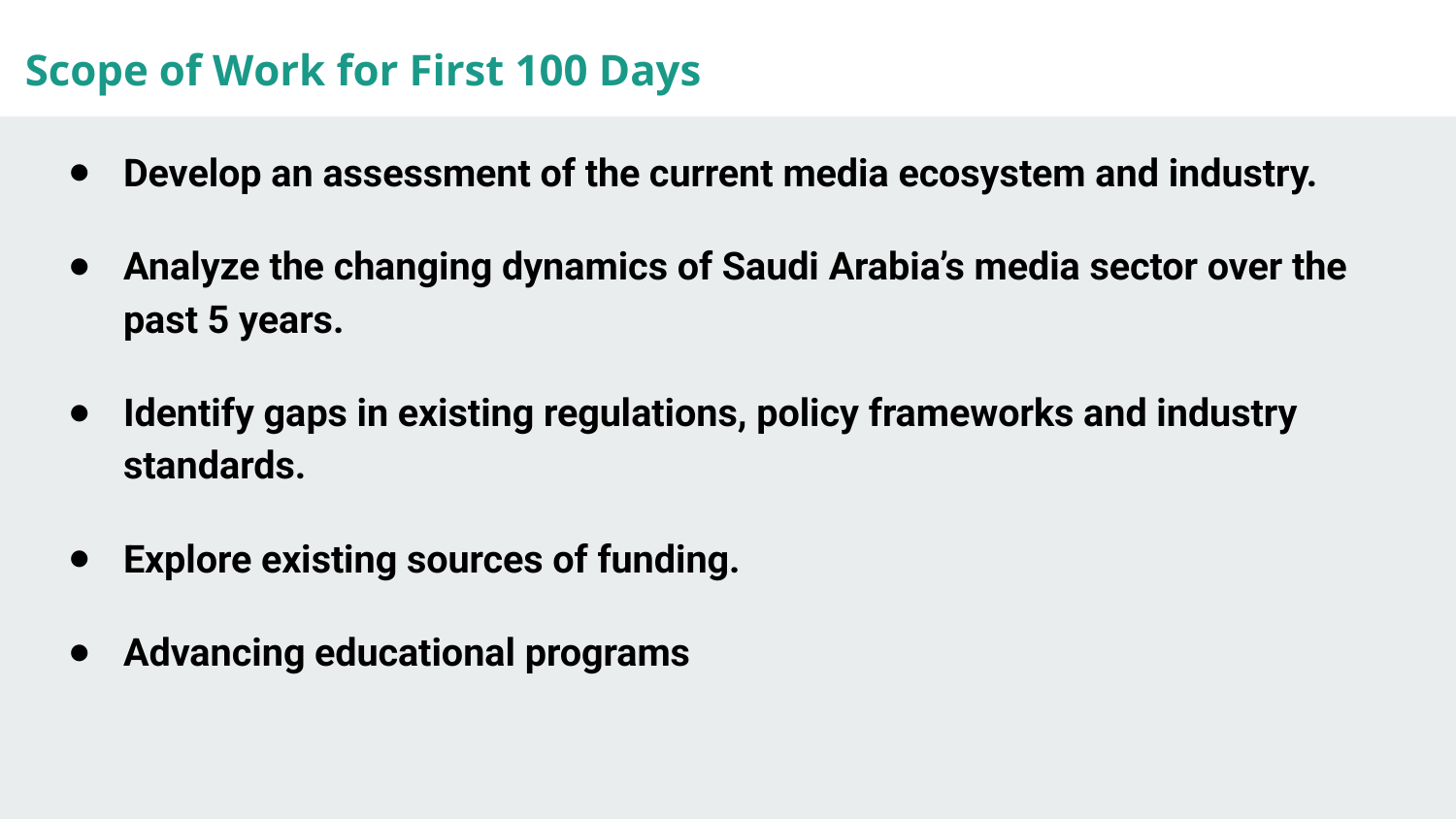

Scope of Work for First 100 Days

Develop an assessment of the current media ecosystem and industry.
Analyze the changing dynamics of Saudi Arabia’s media sector over the past 5 years.
Identify gaps in existing regulations, policy frameworks and industry standards.
Explore existing sources of funding.
Advancing educational programs